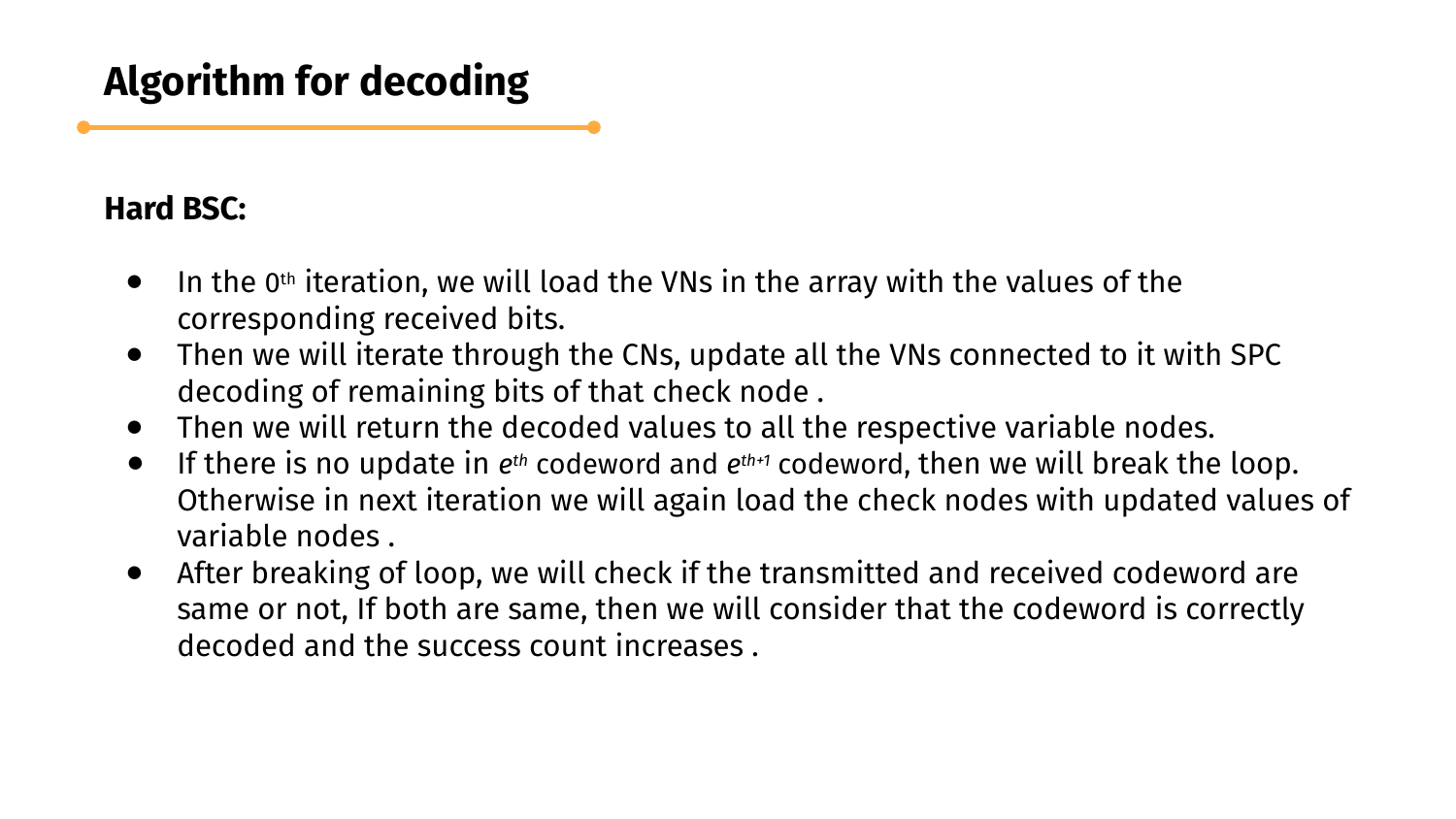

Algorithm for decoding
Hard BSC:

In the 0th iteration, we will load the VNs in the array with the values of the corresponding received bits.
Then we will iterate through the CNs, update all the VNs connected to it with SPC decoding of remaining bits of that check node .
Then we will return the decoded values to all the respective variable nodes.
If there is no update in eth codeword and eth+1 codeword, then we will break the loop. Otherwise in next iteration we will again load the check nodes with updated values of variable nodes .
After breaking of loop, we will check if the transmitted and received codeword are same or not, If both are same, then we will consider that the codeword is correctly decoded and the success count increases .